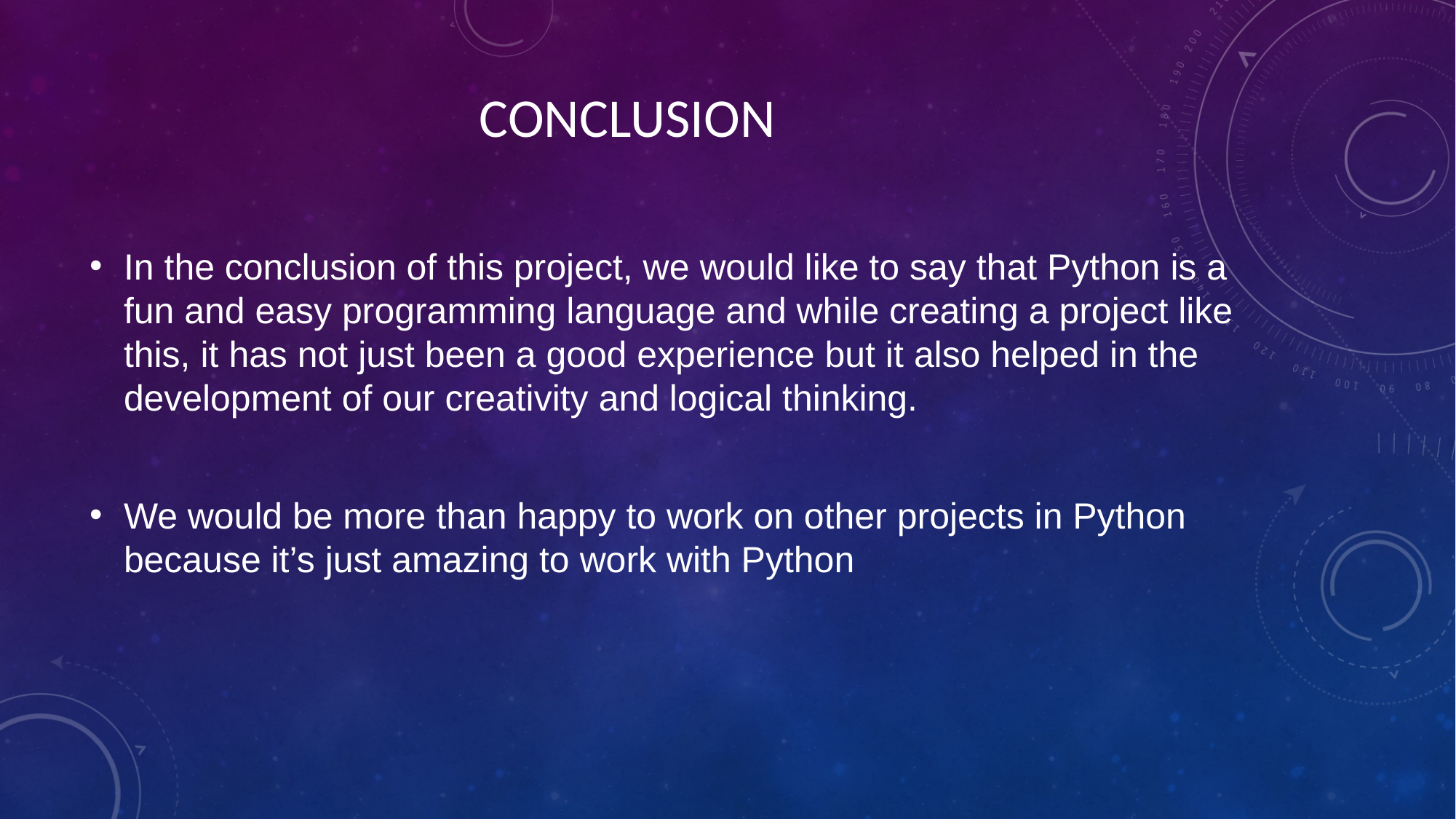

# Conclusion
In the conclusion of this project, we would like to say that Python is a fun and easy programming language and while creating a project like this, it has not just been a good experience but it also helped in the development of our creativity and logical thinking.

We would be more than happy to work on other projects in Python because it’s just amazing to work with Python